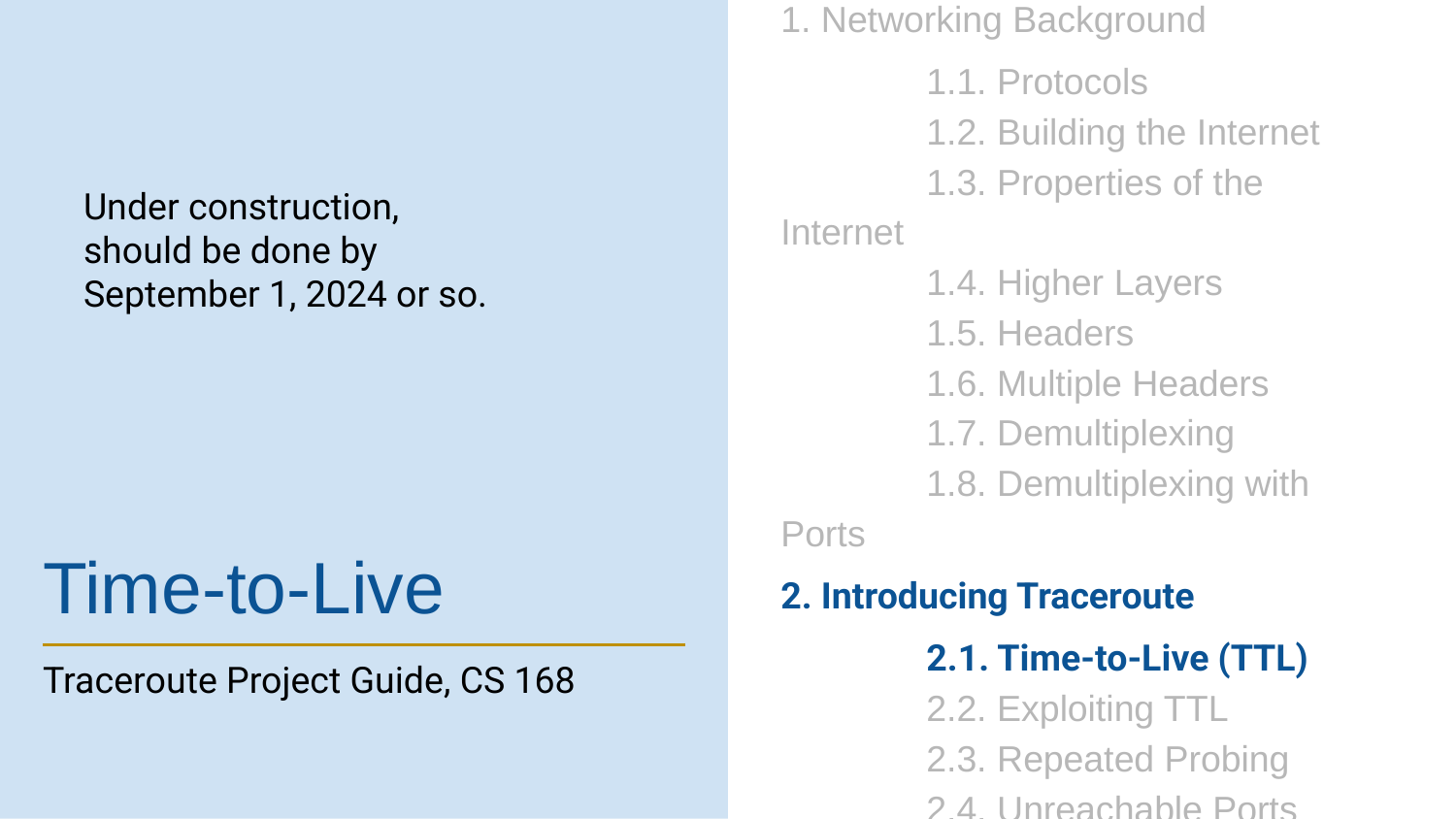

1. Networking Background
	1.1. Protocols
	1.2. Building the Internet
	1.3. Properties of the Internet
	1.4. Higher Layers
	1.5. Headers
	1.6. Multiple Headers
	1.7. Demultiplexing
	1.8. Demultiplexing with Ports
2. Introducing Traceroute
	2.1. Time-to-Live (TTL)
	2.2. Exploiting TTL
	2.3. Repeated Probing
	2.4. Unreachable Ports
Under construction, should be done by September 1, 2024 or so.
# Time-to-Live
Traceroute Project Guide, CS 168